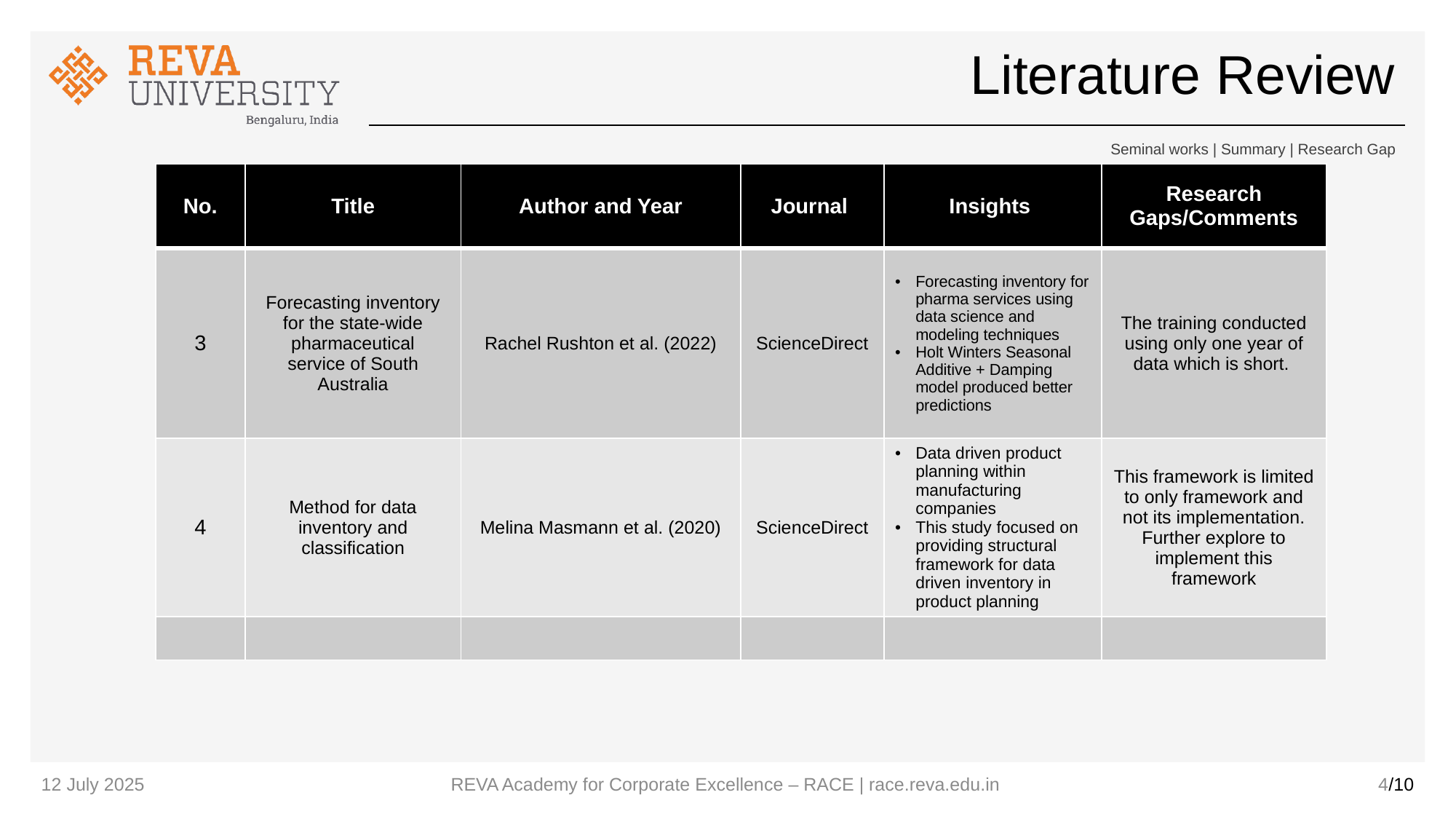

# Literature Review
Seminal works | Summary | Research Gap
| No. | Title | Author and Year | Journal | Insights | Research Gaps/Comments |
| --- | --- | --- | --- | --- | --- |
| 3 | Forecasting inventory for the state-wide pharmaceutical service of South Australia | Rachel Rushton et al. (2022) | ScienceDirect | Forecasting inventory for pharma services using data science and modeling techniques Holt Winters Seasonal Additive + Damping model produced better predictions | The training conducted using only one year of data which is short. |
| 4 | Method for data inventory and classification | Melina Masmann et al. (2020) | ScienceDirect | Data driven product planning within manufacturing companies This study focused on providing structural framework for data driven inventory in product planning | This framework is limited to only framework and not its implementation. Further explore to implement this framework |
|  |  |  |  |  |  |
REVA Academy for Corporate Excellence – RACE | race.reva.edu.in
12 July 2025
4/10